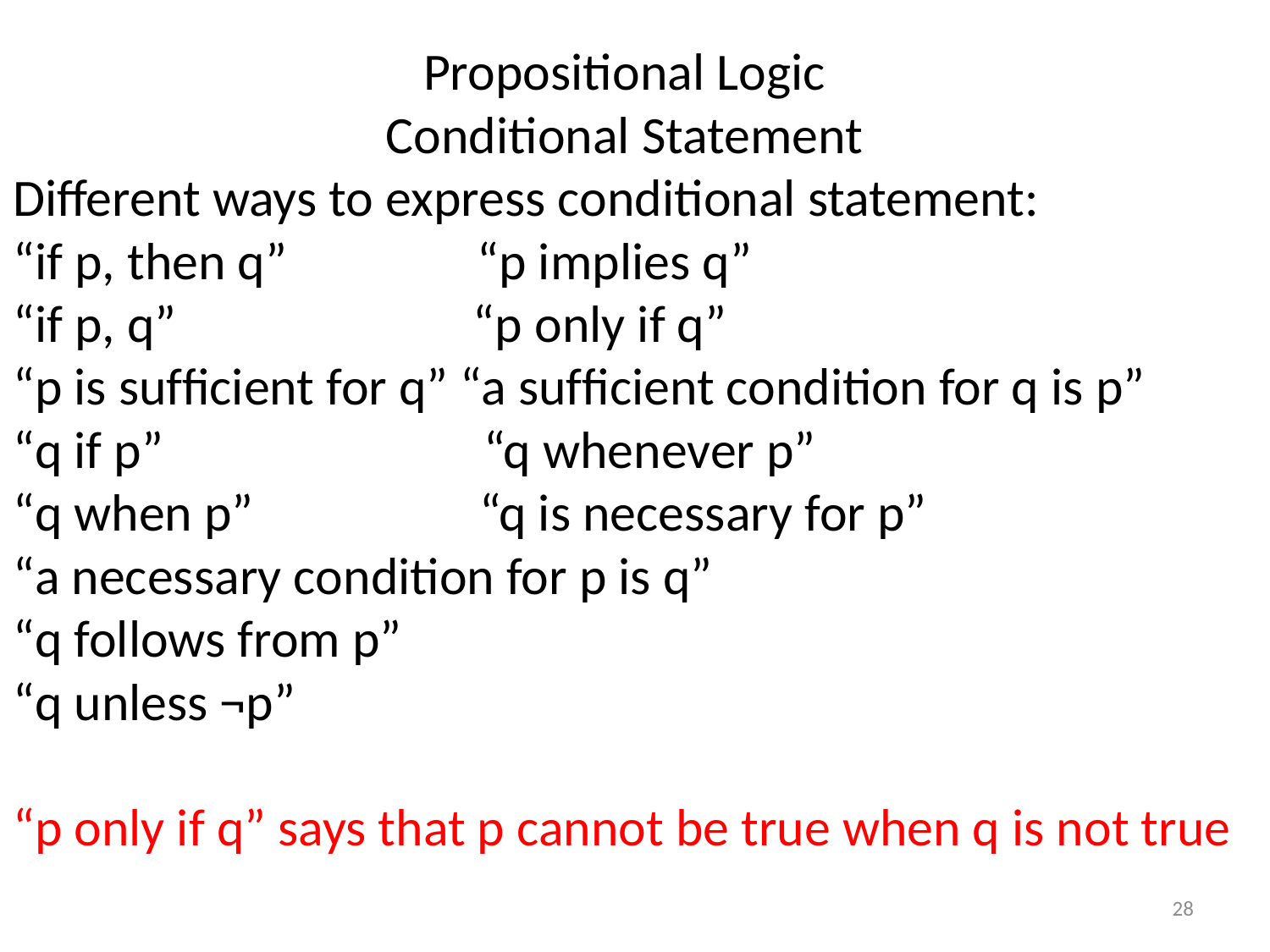

Propositional Logic
Conditional Statement
Different ways to express conditional statement:
“if p, then q”                “p implies q”
“if p, q”                         “p only if q”
“p is sufﬁcient for q” “a sufﬁcient condition for q is p”
“q if p”                           “q whenever p”
“q when p”                   “q is necessary for p”
“a necessary condition for p is q”
“q follows from p”
“q unless ¬p”

“p only if q” says that p cannot be true when q is not true
28